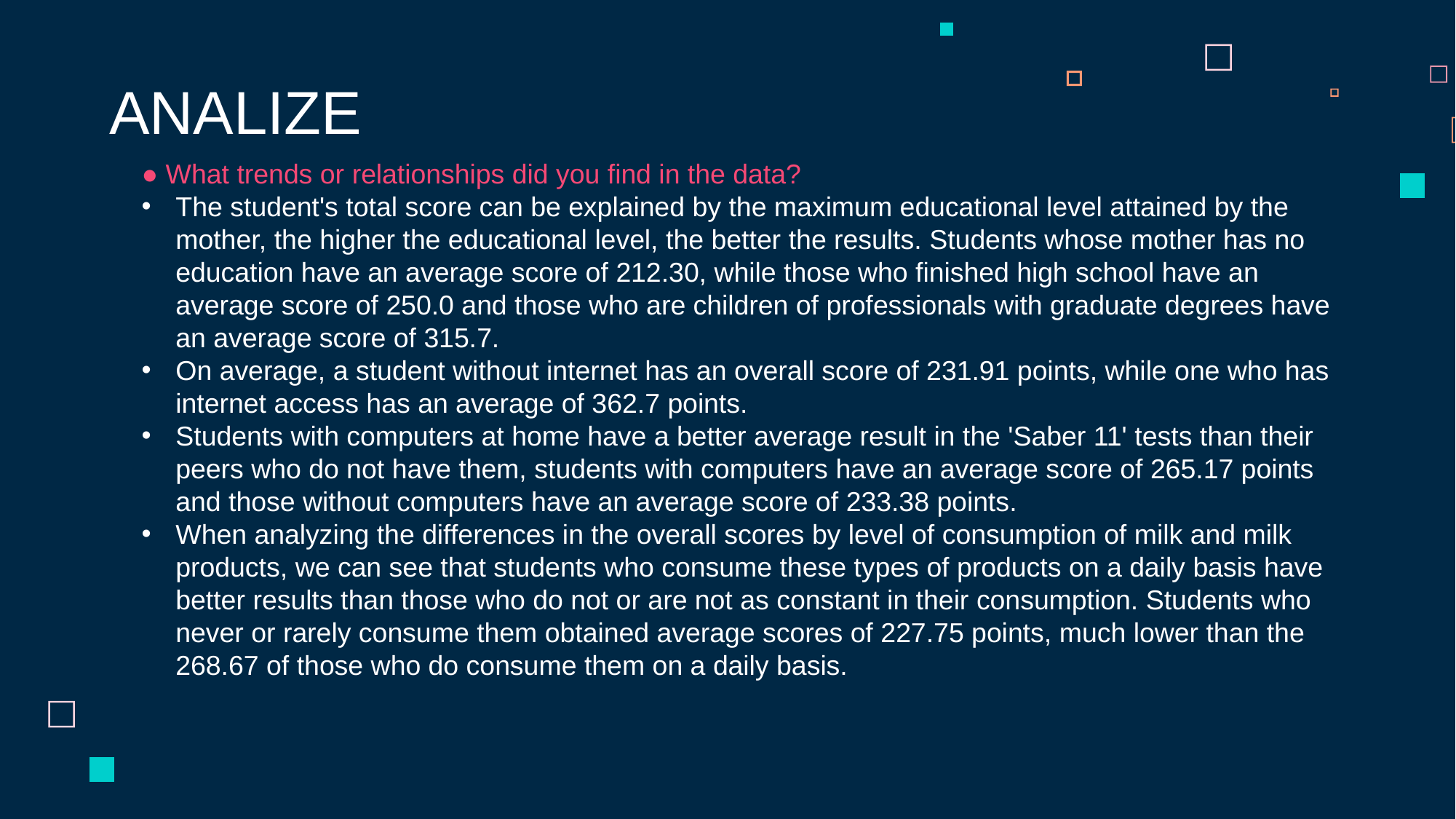

# ANALIZE
● What trends or relationships did you find in the data?
The student's total score can be explained by the maximum educational level attained by the mother, the higher the educational level, the better the results. Students whose mother has no education have an average score of 212.30, while those who finished high school have an average score of 250.0 and those who are children of professionals with graduate degrees have an average score of 315.7.
On average, a student without internet has an overall score of 231.91 points, while one who has internet access has an average of 362.7 points.
Students with computers at home have a better average result in the 'Saber 11' tests than their peers who do not have them, students with computers have an average score of 265.17 points and those without computers have an average score of 233.38 points.
When analyzing the differences in the overall scores by level of consumption of milk and milk products, we can see that students who consume these types of products on a daily basis have better results than those who do not or are not as constant in their consumption. Students who never or rarely consume them obtained average scores of 227.75 points, much lower than the 268.67 of those who do consume them on a daily basis.